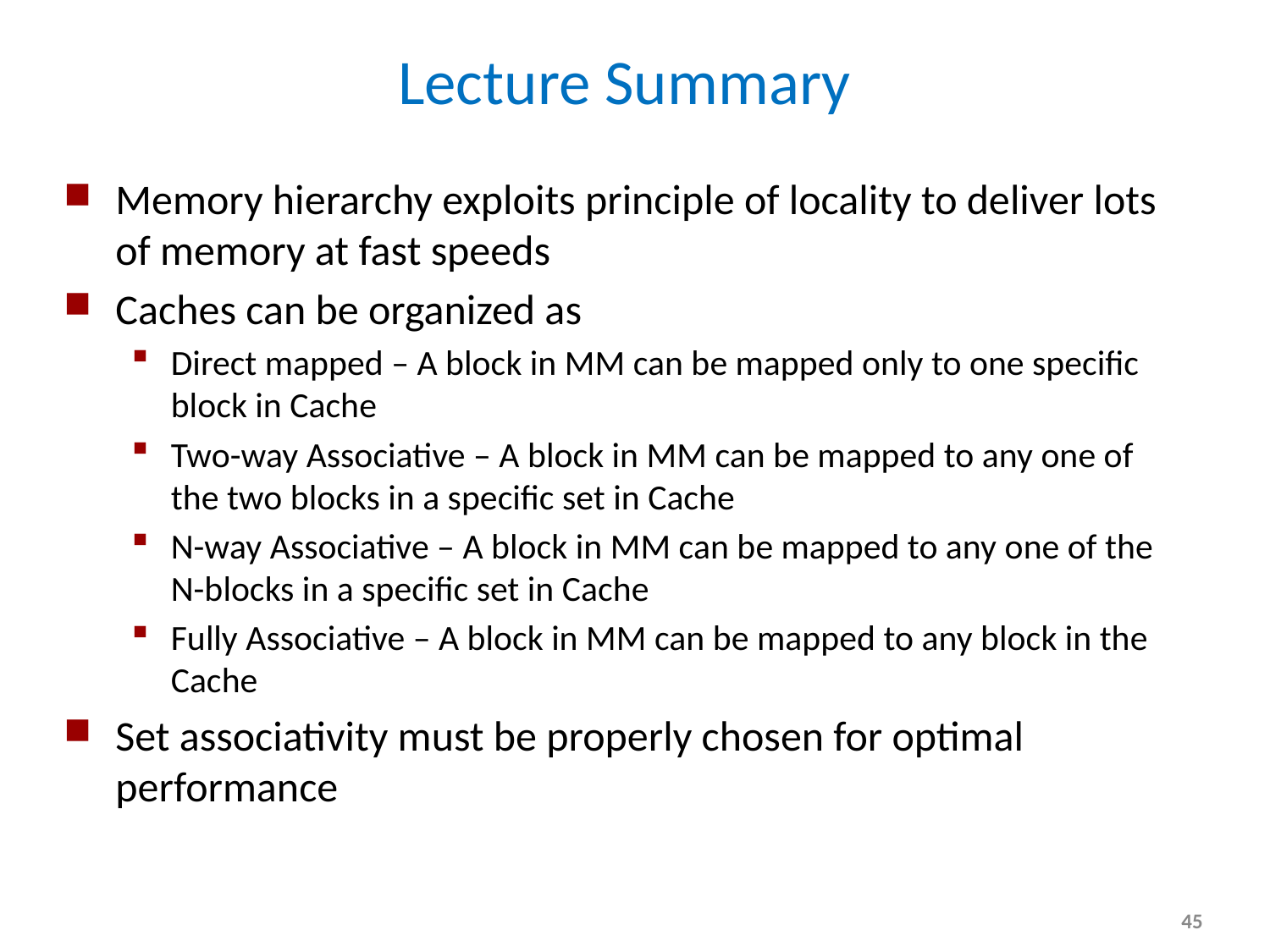

# Lecture Summary
Memory hierarchy exploits principle of locality to deliver lots of memory at fast speeds
Caches can be organized as
Direct mapped – A block in MM can be mapped only to one specific block in Cache
Two-way Associative – A block in MM can be mapped to any one of the two blocks in a specific set in Cache
N-way Associative – A block in MM can be mapped to any one of the N-blocks in a specific set in Cache
Fully Associative – A block in MM can be mapped to any block in the Cache
Set associativity must be properly chosen for optimal performance